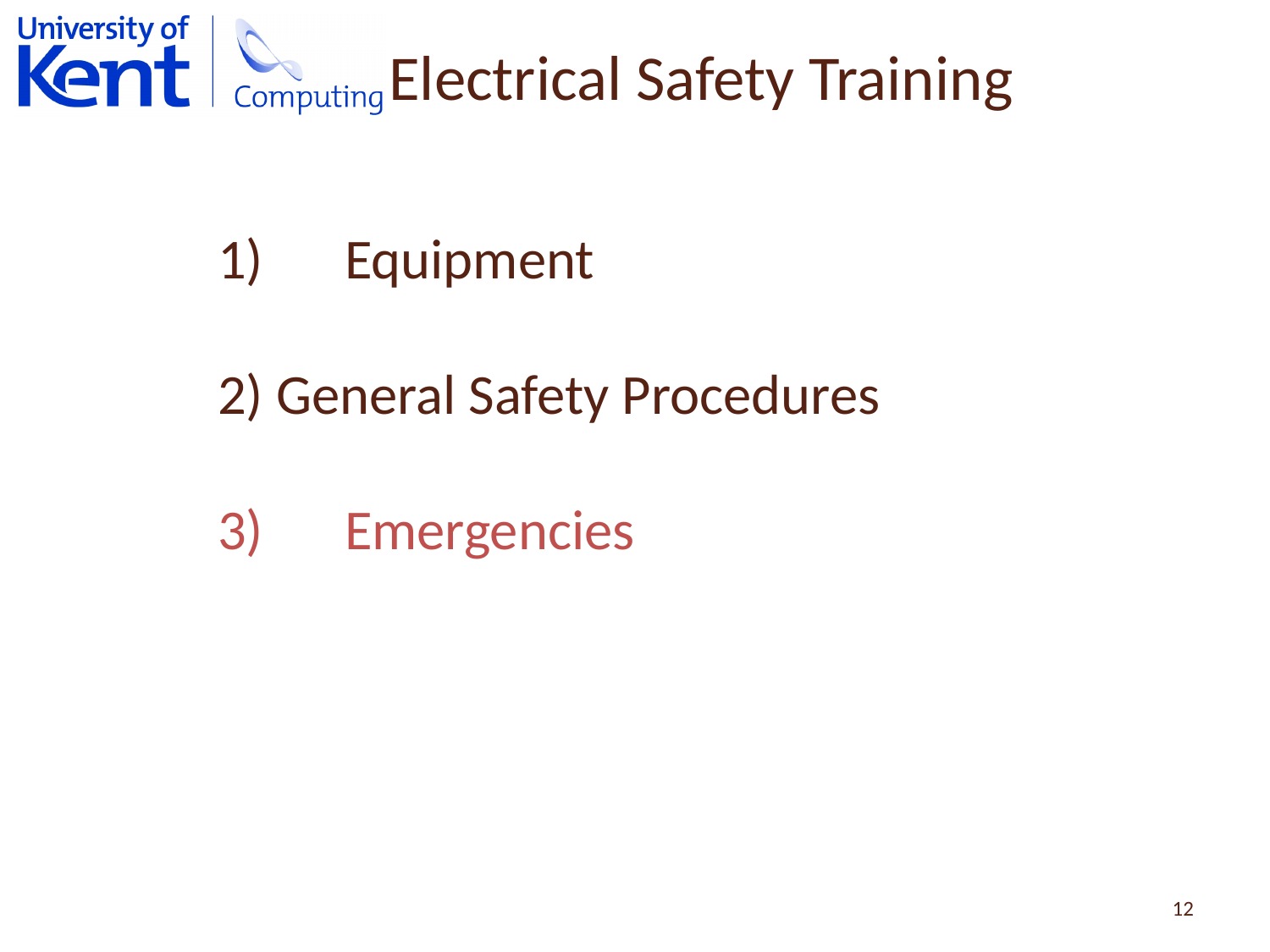

Electrical Safety Training
1)	Equipment
2) General Safety Procedures
3)	Emergencies
12